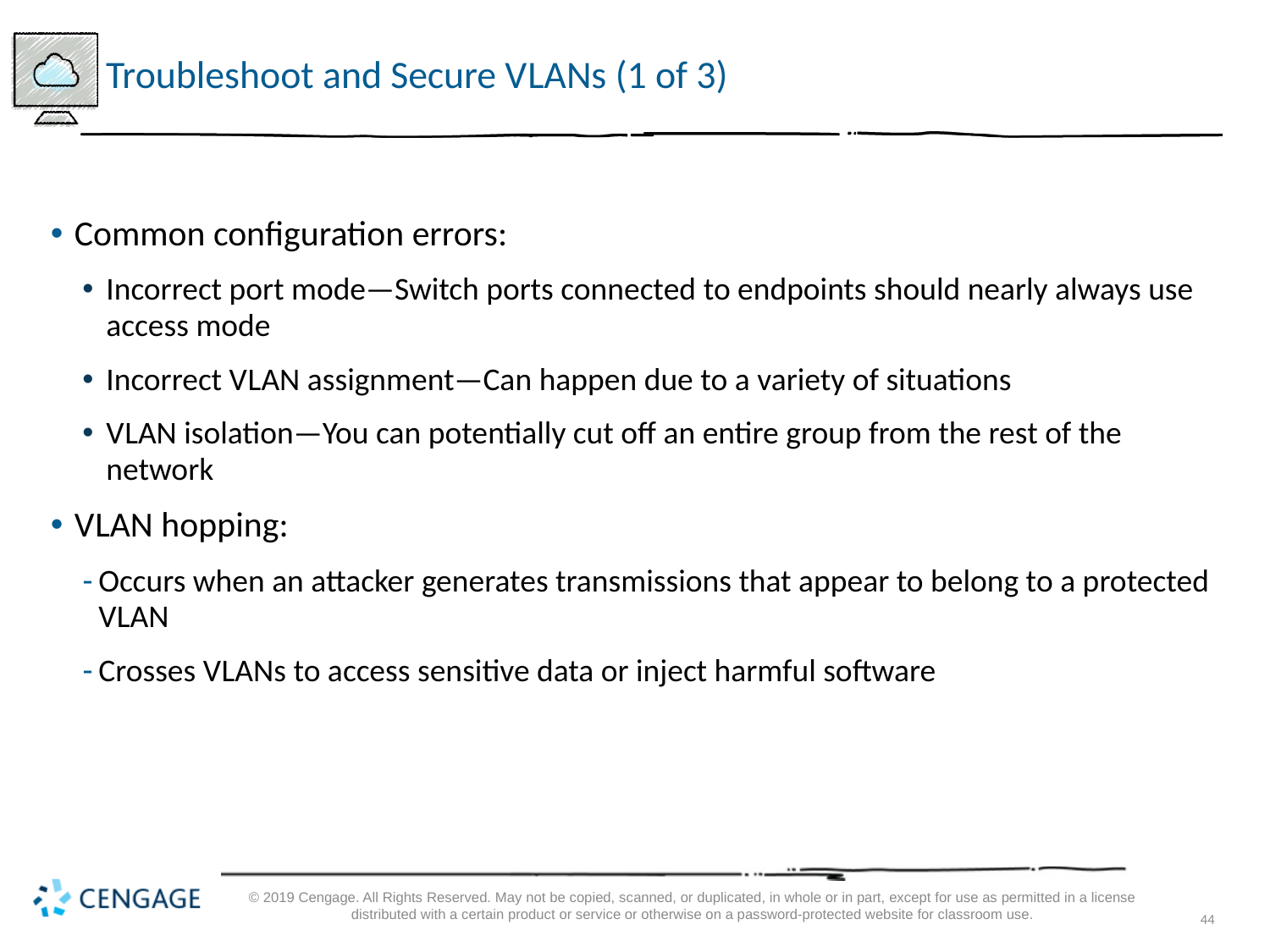

# Troubleshoot and Secure V LANs (1 of 3)
Common configuration errors:
Incorrect port mode—Switch ports connected to endpoints should nearly always use access mode
Incorrect V LAN assignment—Can happen due to a variety of situations
V LAN isolation—You can potentially cut off an entire group from the rest of the network
V LAN hopping:
Occurs when an attacker generates transmissions that appear to belong to a protected V LAN
Crosses V LANs to access sensitive data or inject harmful software
© 2019 Cengage. All Rights Reserved. May not be copied, scanned, or duplicated, in whole or in part, except for use as permitted in a license distributed with a certain product or service or otherwise on a password-protected website for classroom use.